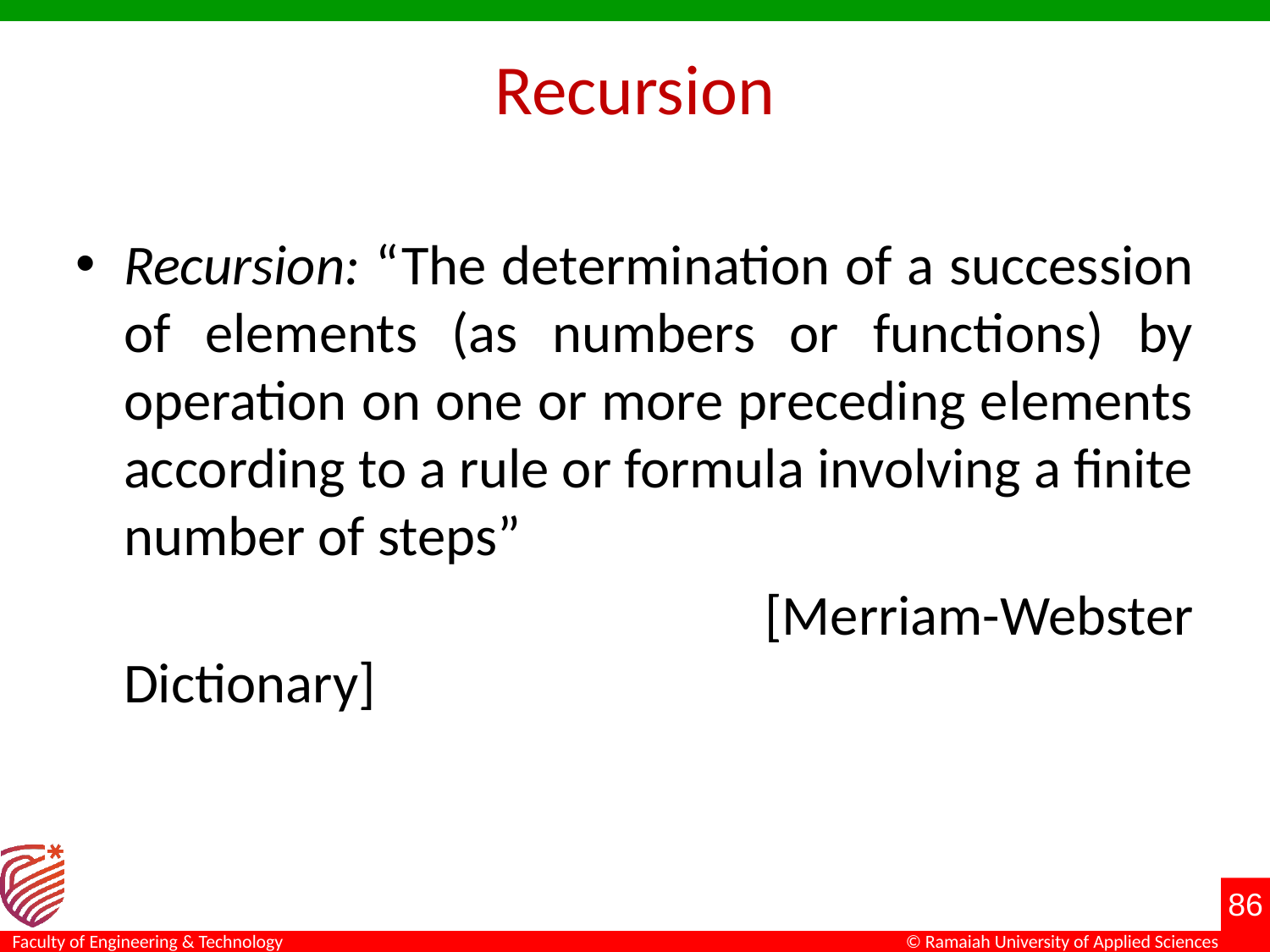

# Recursion
Recursion: “The determination of a succession of elements (as numbers or functions) by operation on one or more preceding elements according to a rule or formula involving a finite number of steps”
   				[Merriam-Webster Dictionary]